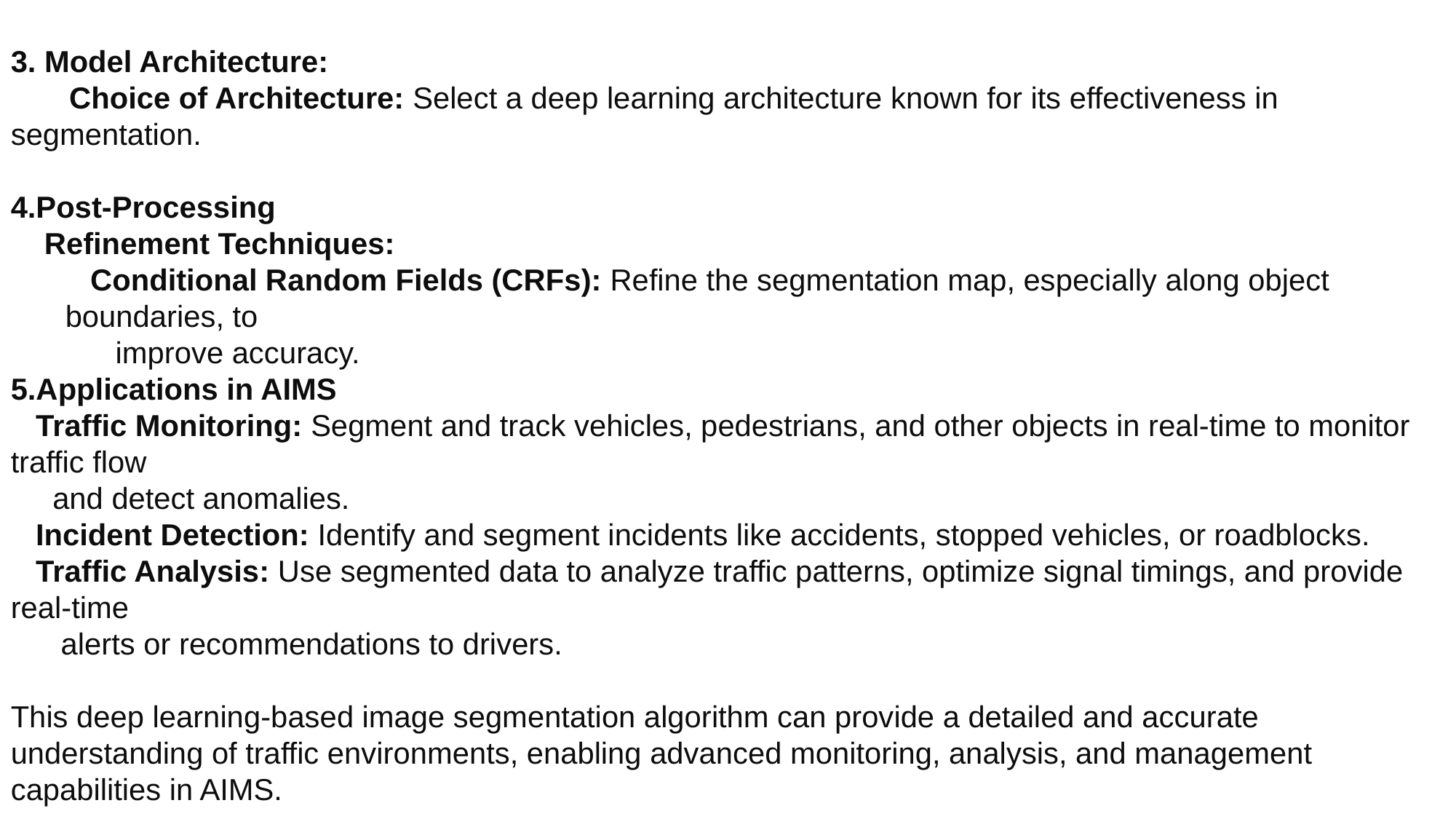

3. Model Architecture:
       Choice of Architecture: Select a deep learning architecture known for its effectiveness in segmentation.

4.Post-Processing
    Refinement Techniques:
   Conditional Random Fields (CRFs): Refine the segmentation map, especially along object boundaries, to
      improve accuracy.
5.Applications in AIMS
   Traffic Monitoring: Segment and track vehicles, pedestrians, and other objects in real-time to monitor traffic flow
     and detect anomalies.
   Incident Detection: Identify and segment incidents like accidents, stopped vehicles, or roadblocks.
   Traffic Analysis: Use segmented data to analyze traffic patterns, optimize signal timings, and provide real-time
      alerts or recommendations to drivers.

This deep learning-based image segmentation algorithm can provide a detailed and accurate understanding of traffic environments, enabling advanced monitoring, analysis, and management capabilities in AIMS.